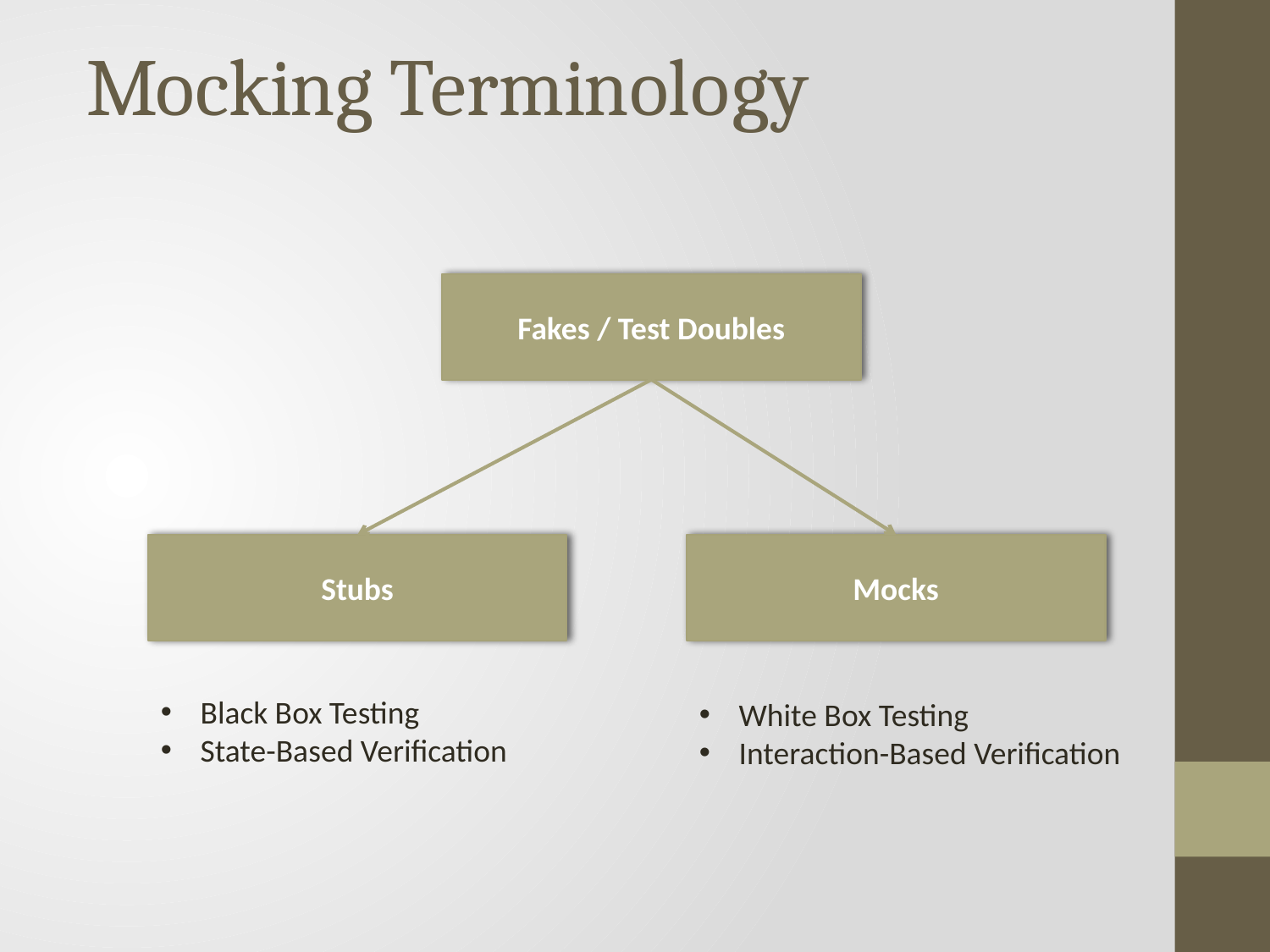

# Mocking Terminology
Fakes / Test Doubles
Stubs
Mocks
Black Box Testing
State-Based Verification
White Box Testing
Interaction-Based Verification